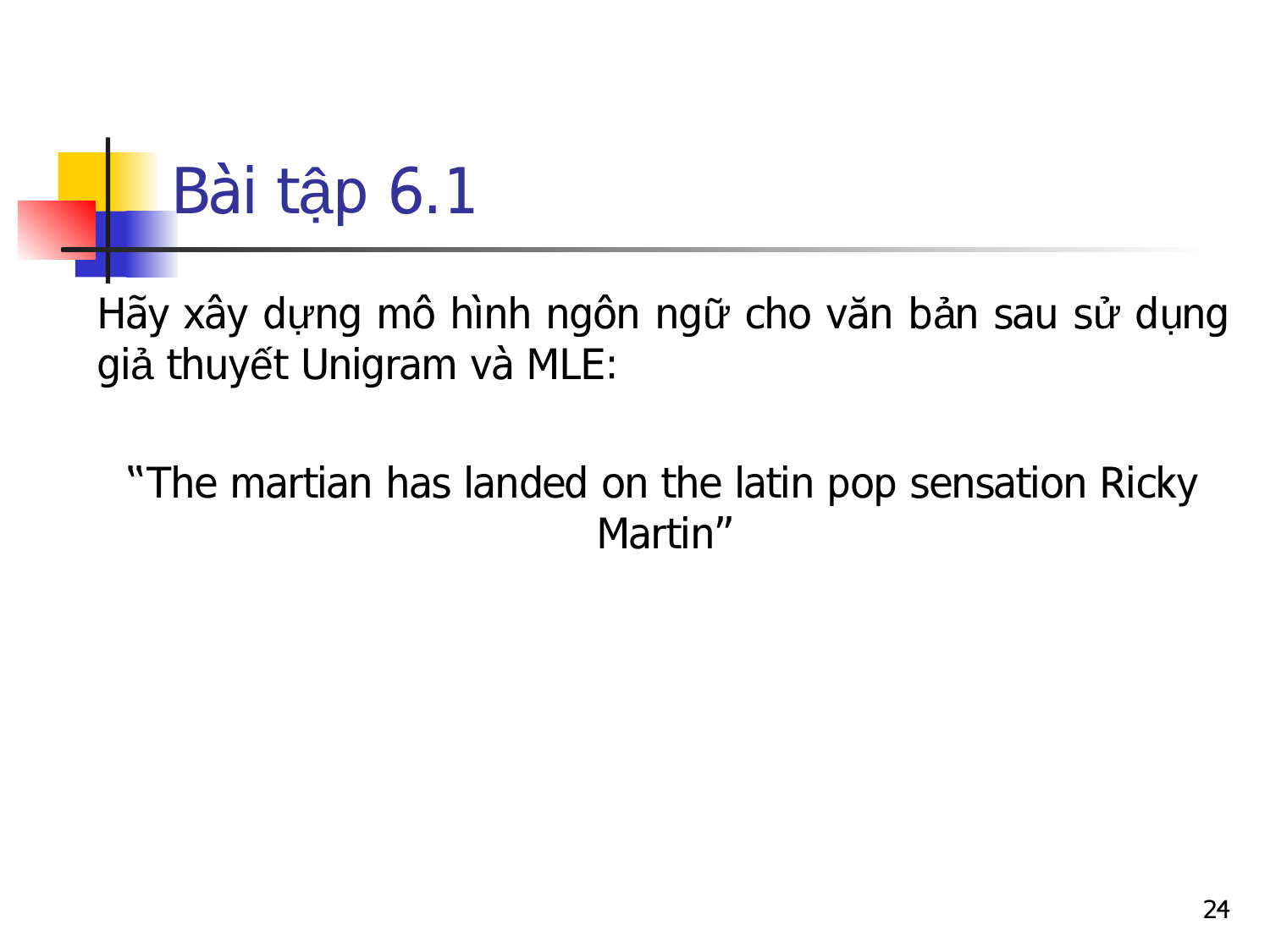

# Bài tập 6.1
Hãy xây dựng mô hình ngôn ngữ cho văn bản sau sử dụng giả thuyết Unigram và MLE:

“The martian has landed on the latin pop sensation Ricky Martin”
24